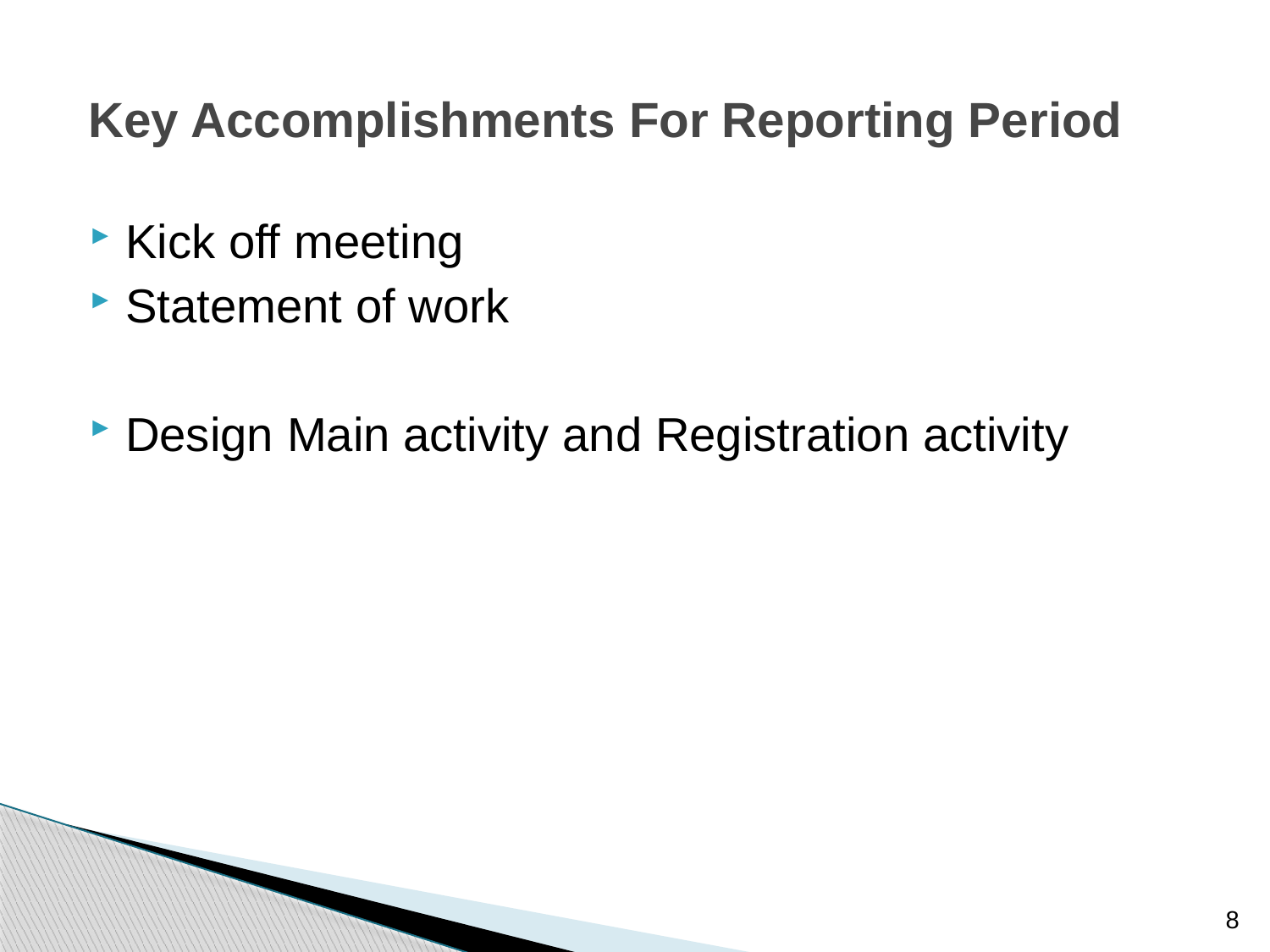

# Key Accomplishments For Reporting Period
Kick off meeting
Statement of work

Design Main activity and Registration activity

8